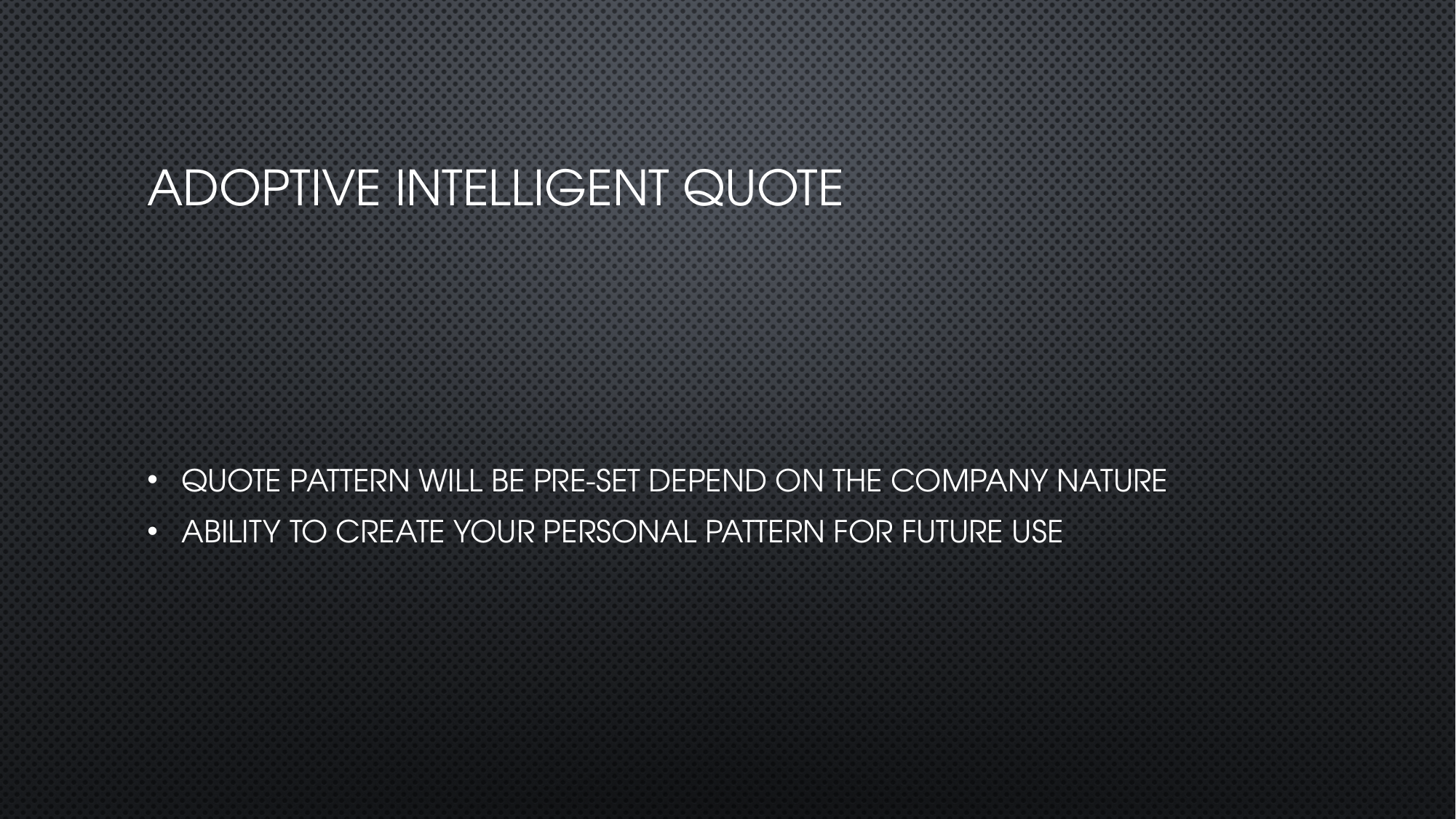

# adoptive intelligent quote
quote pattern will be pre-set depend on the company nature
ability to create your personal pattern for future use